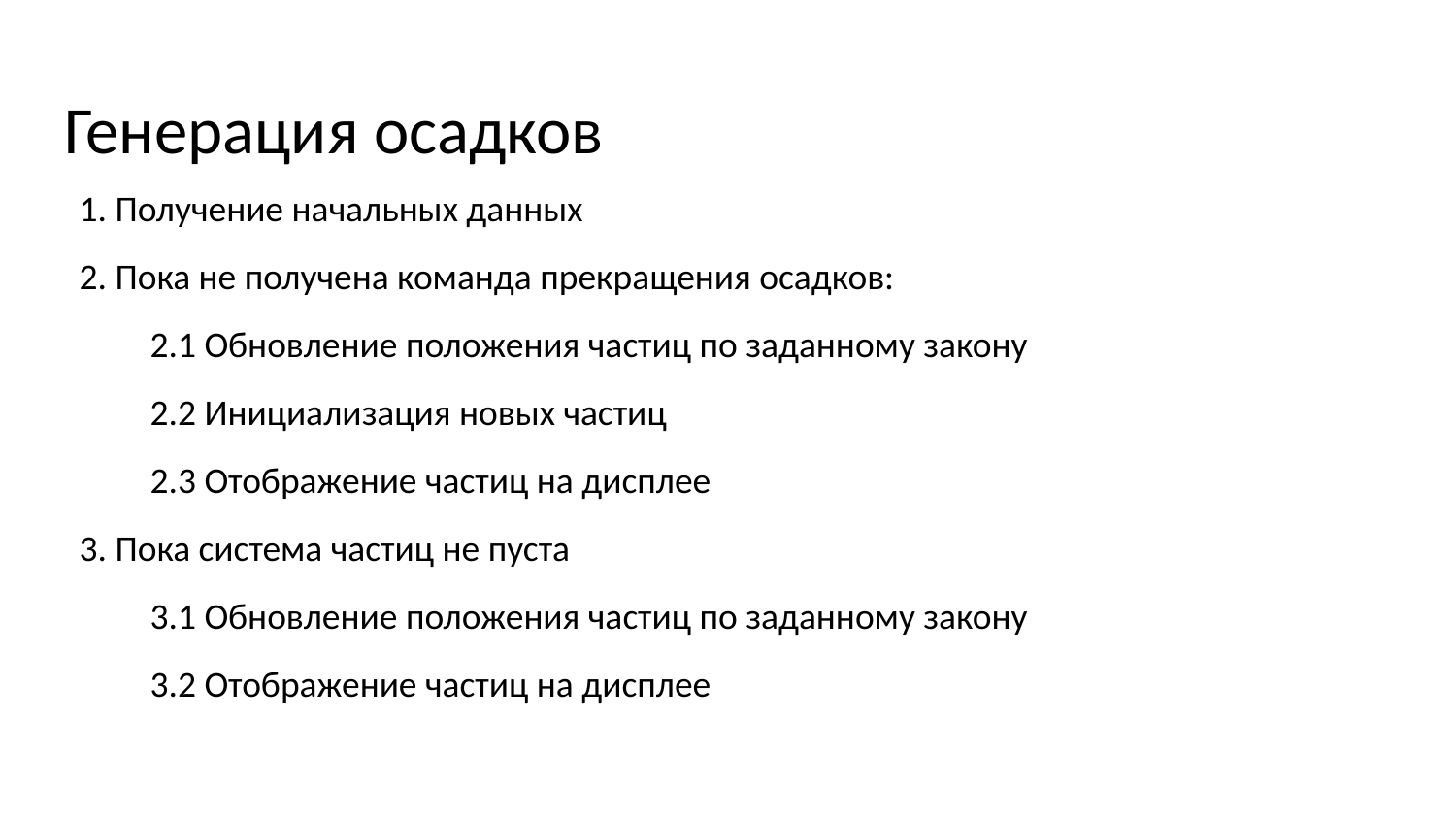

# Генерация осадков
1. Получение начальных данных
2. Пока не получена команда прекращения осадков:
2.1 Обновление положения частиц по заданному закону
2.2 Инициализация новых частиц
2.3 Отображение частиц на дисплее
3. Пока система частиц не пуста
3.1 Обновление положения частиц по заданному закону
3.2 Отображение частиц на дисплее